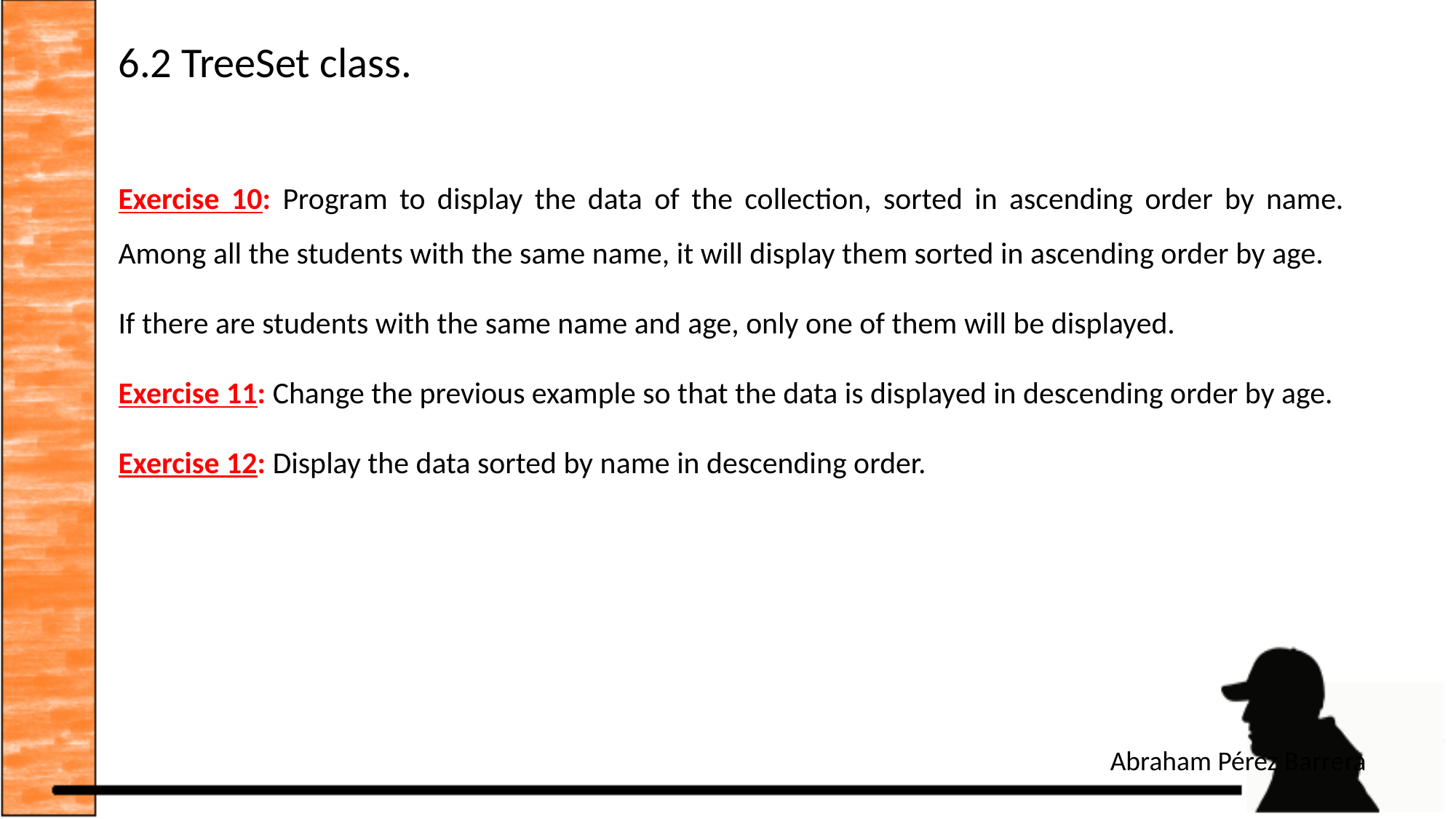

# 6.2 TreeSet class.
Exercise 10: Program to display the data of the collection, sorted in ascending order by name. Among all the students with the same name, it will display them sorted in ascending order by age.
If there are students with the same name and age, only one of them will be displayed.
Exercise 11: Change the previous example so that the data is displayed in descending order by age.
Exercise 12: Display the data sorted by name in descending order.